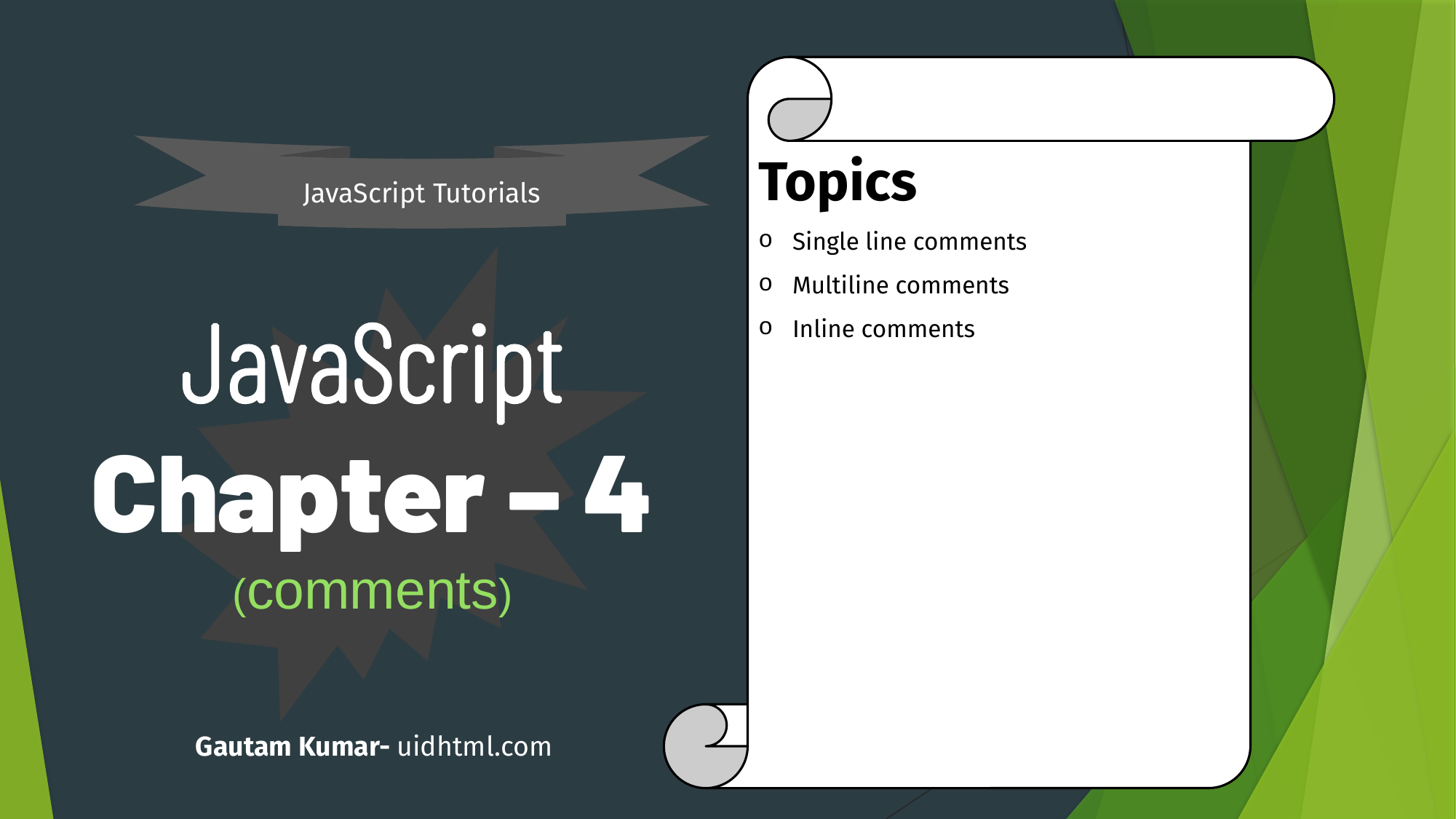

Topics
Single line comments
Multiline comments
Inline comments
JavaScript Tutorials
# JavaScript Chapter – 4 (comments)

Gautam Kumar- uidhtml.com